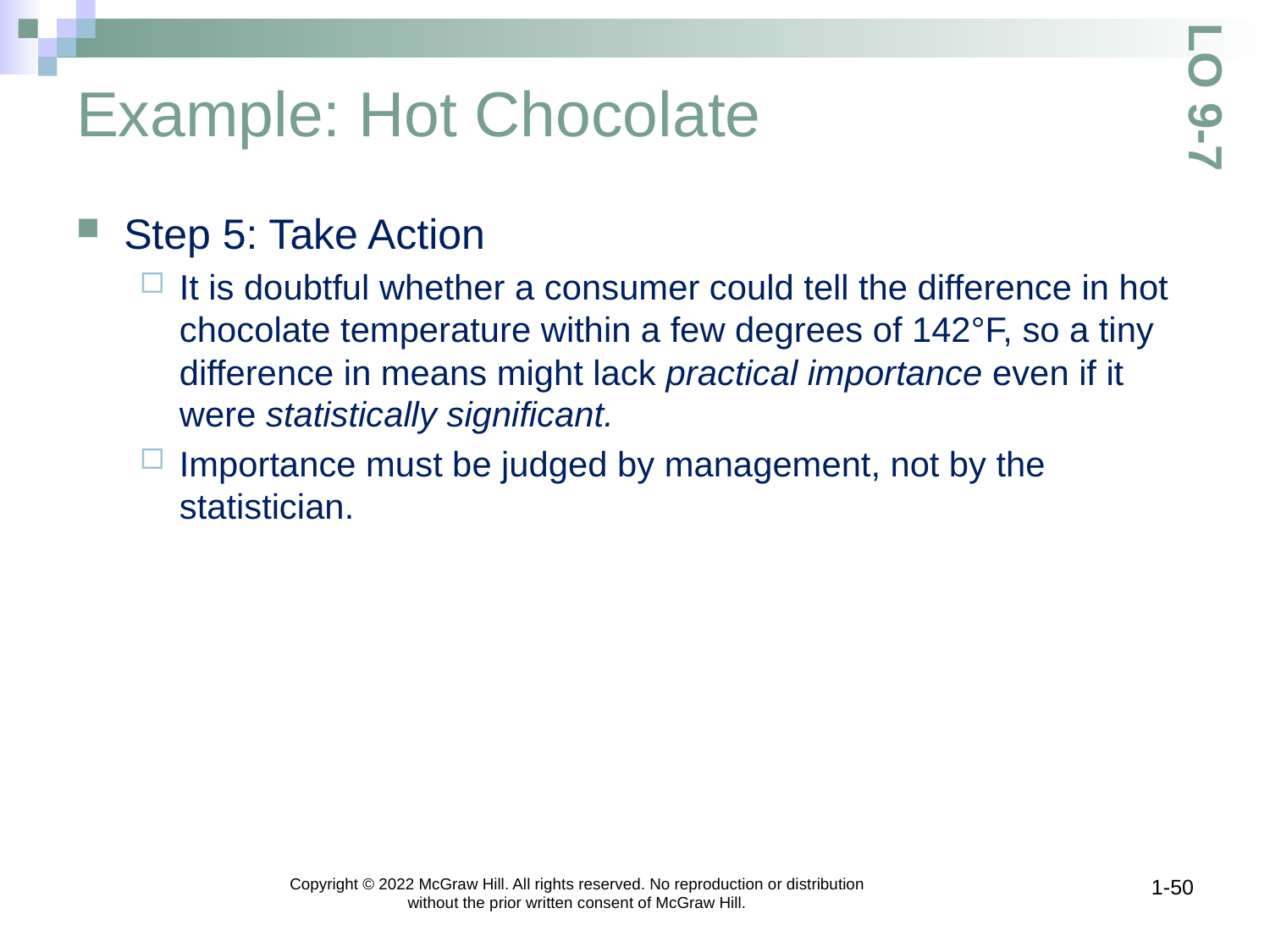

# Example: Hot Chocolate
LO 9-7
Step 5: Take Action
It is doubtful whether a consumer could tell the difference in hot chocolate temperature within a few degrees of 142°F, so a tiny difference in means might lack practical importance even if it were statistically significant.
Importance must be judged by management, not by the statistician.
Copyright © 2022 McGraw Hill. All rights reserved. No reproduction or distribution without the prior written consent of McGraw Hill.
1-50